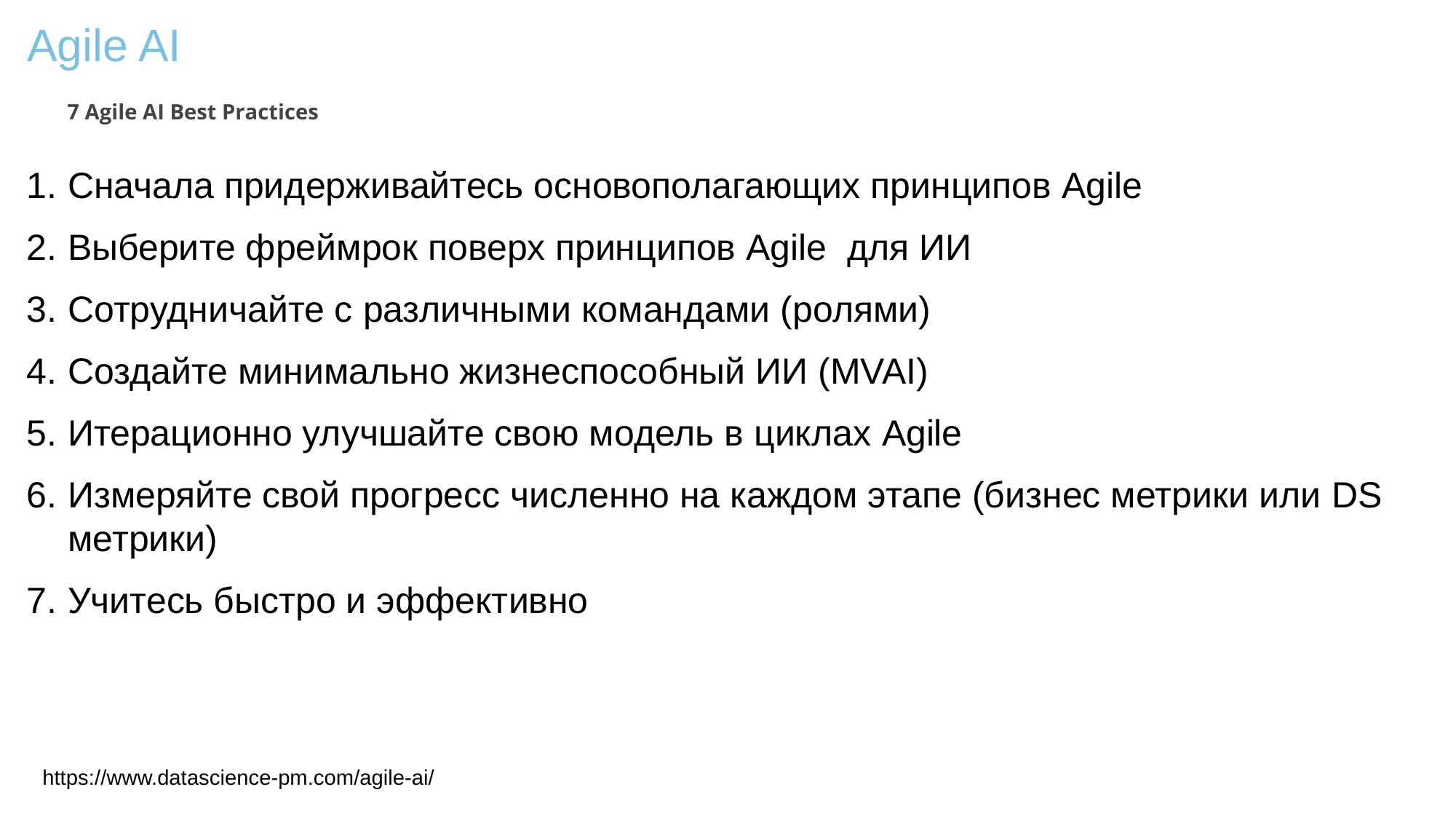

# Agile AI
7 Agile AI Best Practices
Сначала придерживайтесь основополагающих принципов Agile
Выберите фреймрок поверх принципов Agile  для ИИ
Сотрудничайте с различными командами (ролями)
Создайте минимально жизнеспособный ИИ (MVAI)
Итерационно улучшайте свою модель в циклах Agile
Измеряйте свой прогресс численно на каждом этапе (бизнес метрики или DS метрики)
Учитесь быстро и эффективно
https://www.datascience-pm.com/agile-ai/